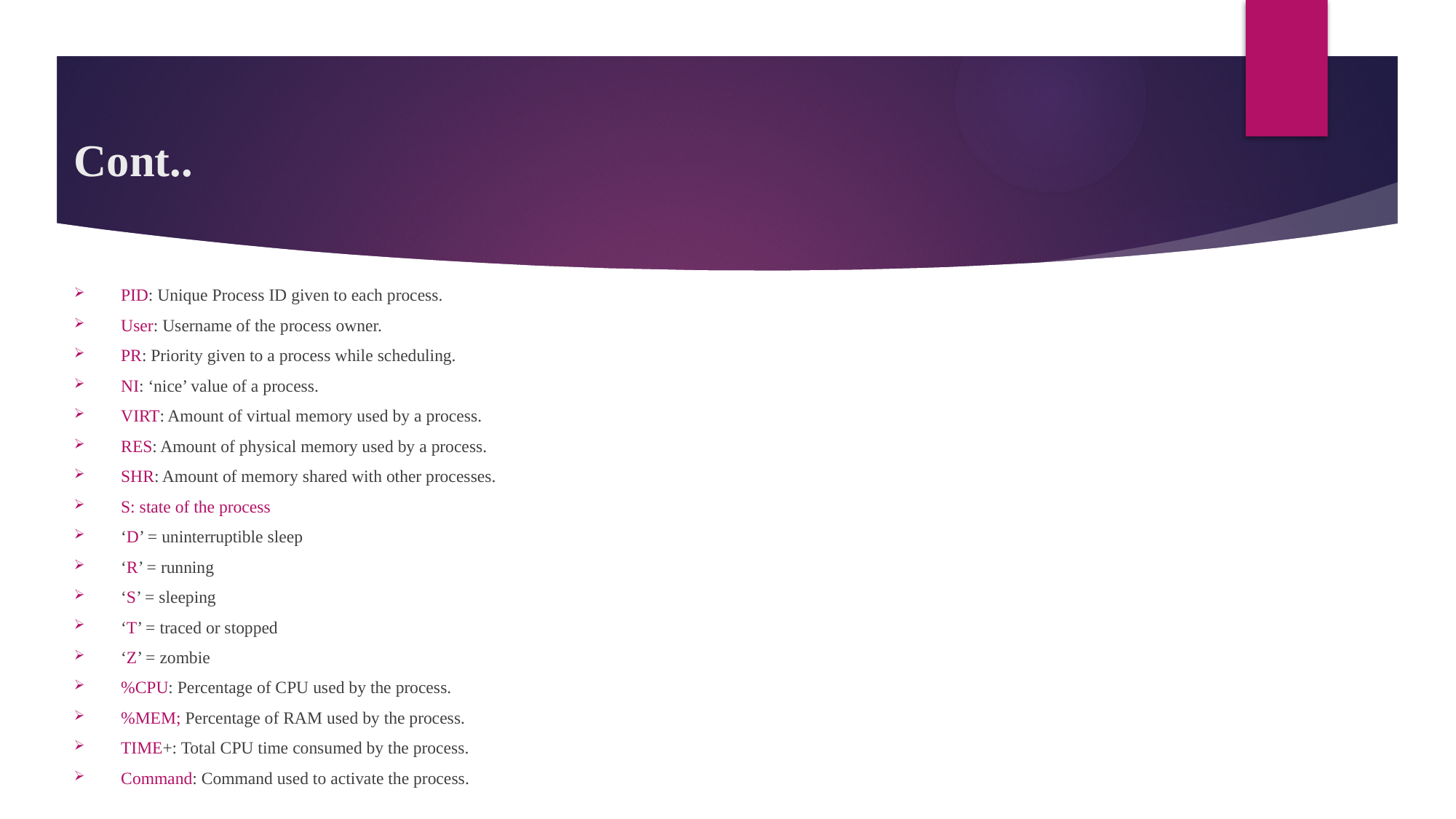

# Cont..
PID: Unique Process ID given to each process.
User: Username of the process owner.
PR: Priority given to a process while scheduling.
NI: ‘nice’ value of a process.
VIRT: Amount of virtual memory used by a process.
RES: Amount of physical memory used by a process.
SHR: Amount of memory shared with other processes.
S: state of the process
‘D’ = uninterruptible sleep
‘R’ = running
‘S’ = sleeping
‘T’ = traced or stopped
‘Z’ = zombie
%CPU: Percentage of CPU used by the process.
%MEM; Percentage of RAM used by the process.
TIME+: Total CPU time consumed by the process.
Command: Command used to activate the process.